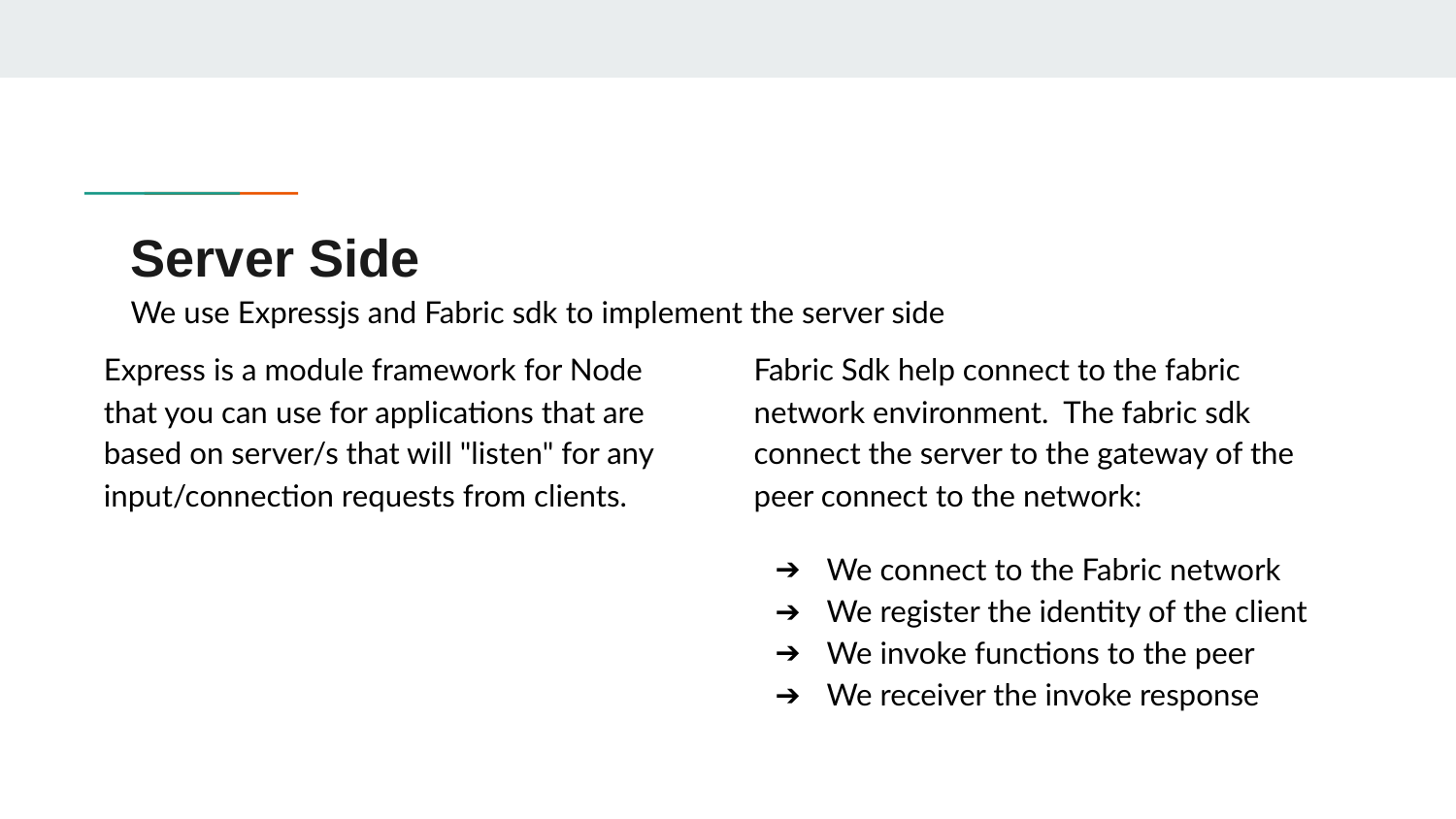

# Server Side
We use Expressjs and Fabric sdk to implement the server side
Express is a module framework for Node that you can use for applications that are based on server/s that will "listen" for any input/connection requests from clients.
Fabric Sdk help connect to the fabric network environment.  The fabric sdk connect the server to the gateway of the peer connect to the network:
We connect to the Fabric network
We register the identity of the client
We invoke functions to the peer
We receiver the invoke response